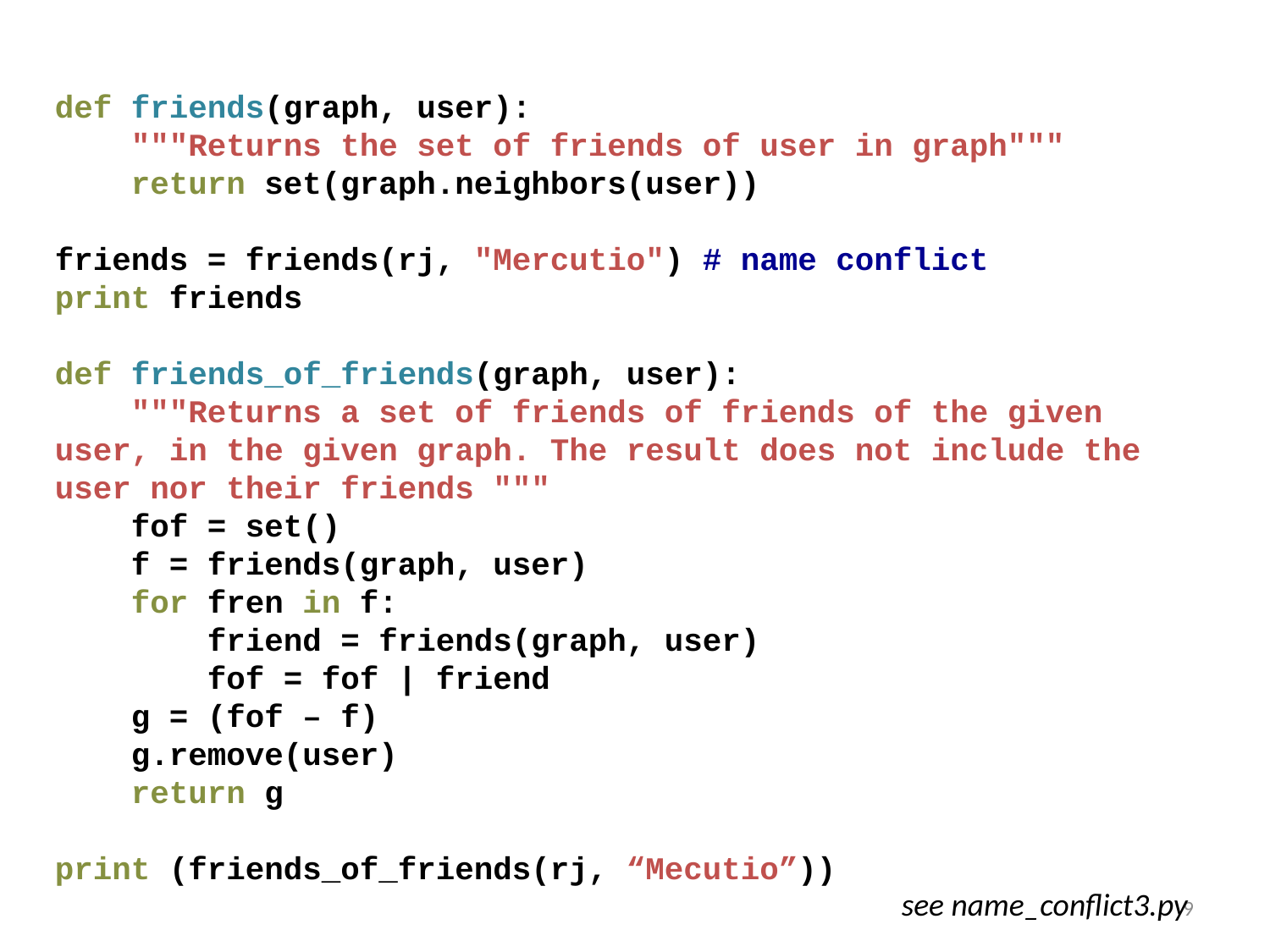

def friends(graph, user):
    """Returns the set of friends of user in graph"""
    return set(graph.neighbors(user))

friends = friends(rj, "Mercutio") # name conflict
print friends

def friends_of_friends(graph, user):
    """Returns a set of friends of friends of the given user, in the given graph. The result does not include the user nor their friends """
    fof = set()
    f = friends(graph, user)
    for fren in f:
        friend = friends(graph, user)
        fof = fof | friend
    g = (fof – f)
    g.remove(user)
    return g

print (friends_of_friends(rj, “Mecutio”))
see name_conflict3.py
9